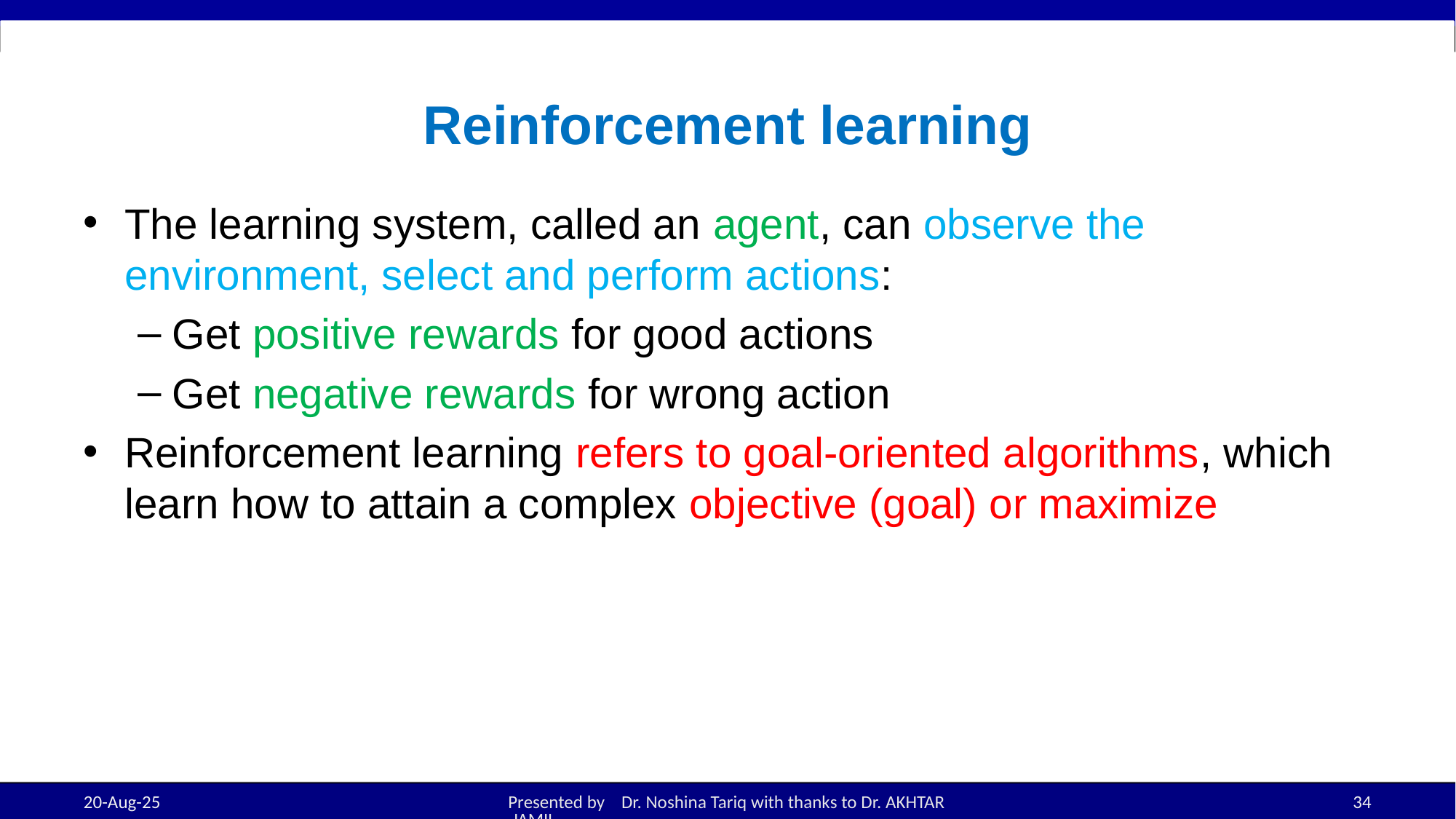

# Reinforcement learning
The learning system, called an agent, can observe the environment, select and perform actions:
Get positive rewards for good actions
Get negative rewards for wrong action
Reinforcement learning refers to goal-oriented algorithms, which learn how to attain a complex objective (goal) or maximize

20-Aug-25
Presented by    Dr. Noshina Tariq with thanks to Dr. AKHTAR JAMIL
34